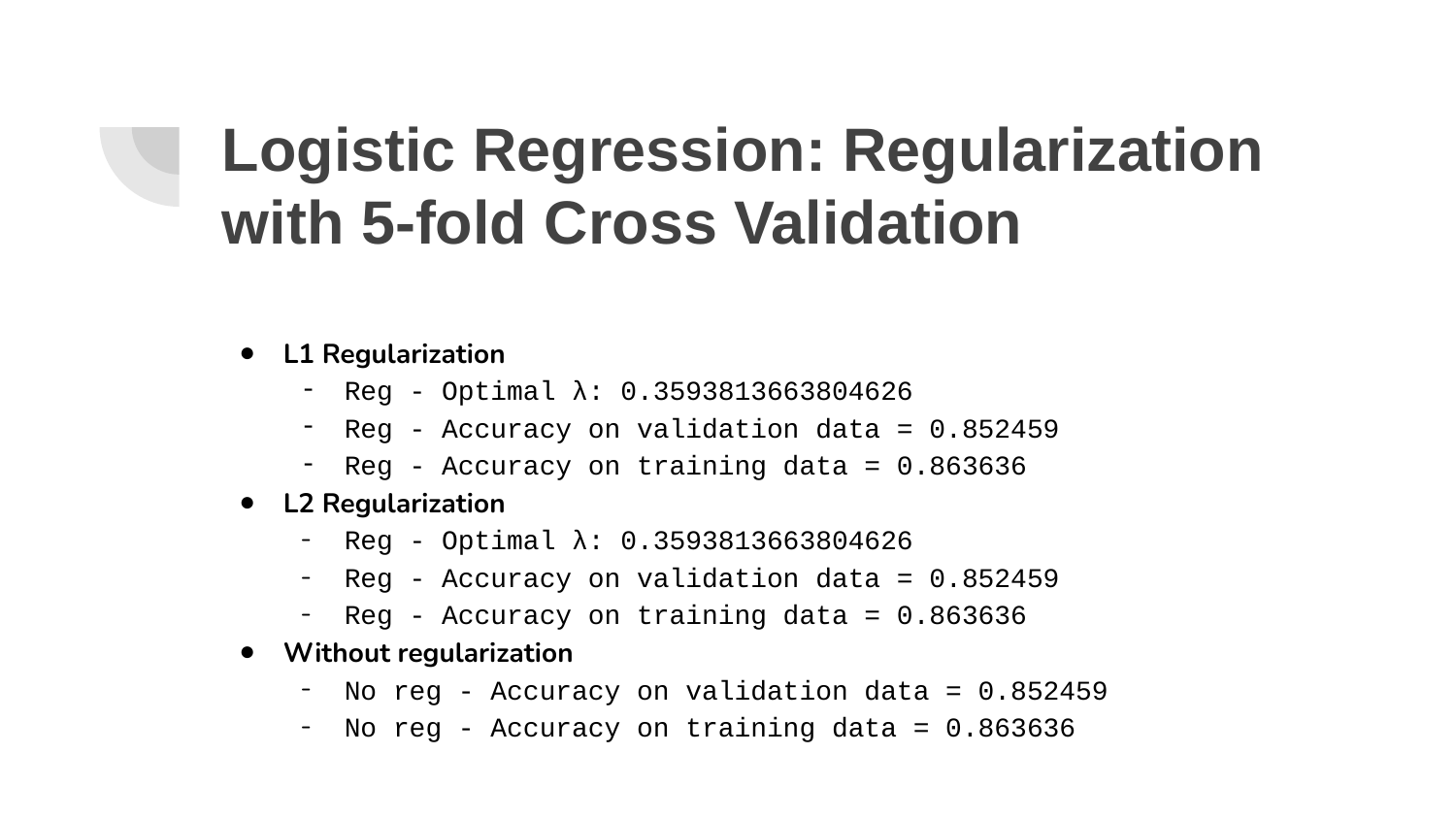

# Logistic Regression: Regularization with 5-fold Cross Validation
L1 Regularization
Reg - Optimal λ: 0.3593813663804626
Reg - Accuracy on validation data = 0.852459
Reg - Accuracy on training data = 0.863636
L2 Regularization
Reg - Optimal λ: 0.3593813663804626
Reg - Accuracy on validation data = 0.852459
Reg - Accuracy on training data = 0.863636
Without regularization
No reg - Accuracy on validation data = 0.852459
No reg - Accuracy on training data = 0.863636